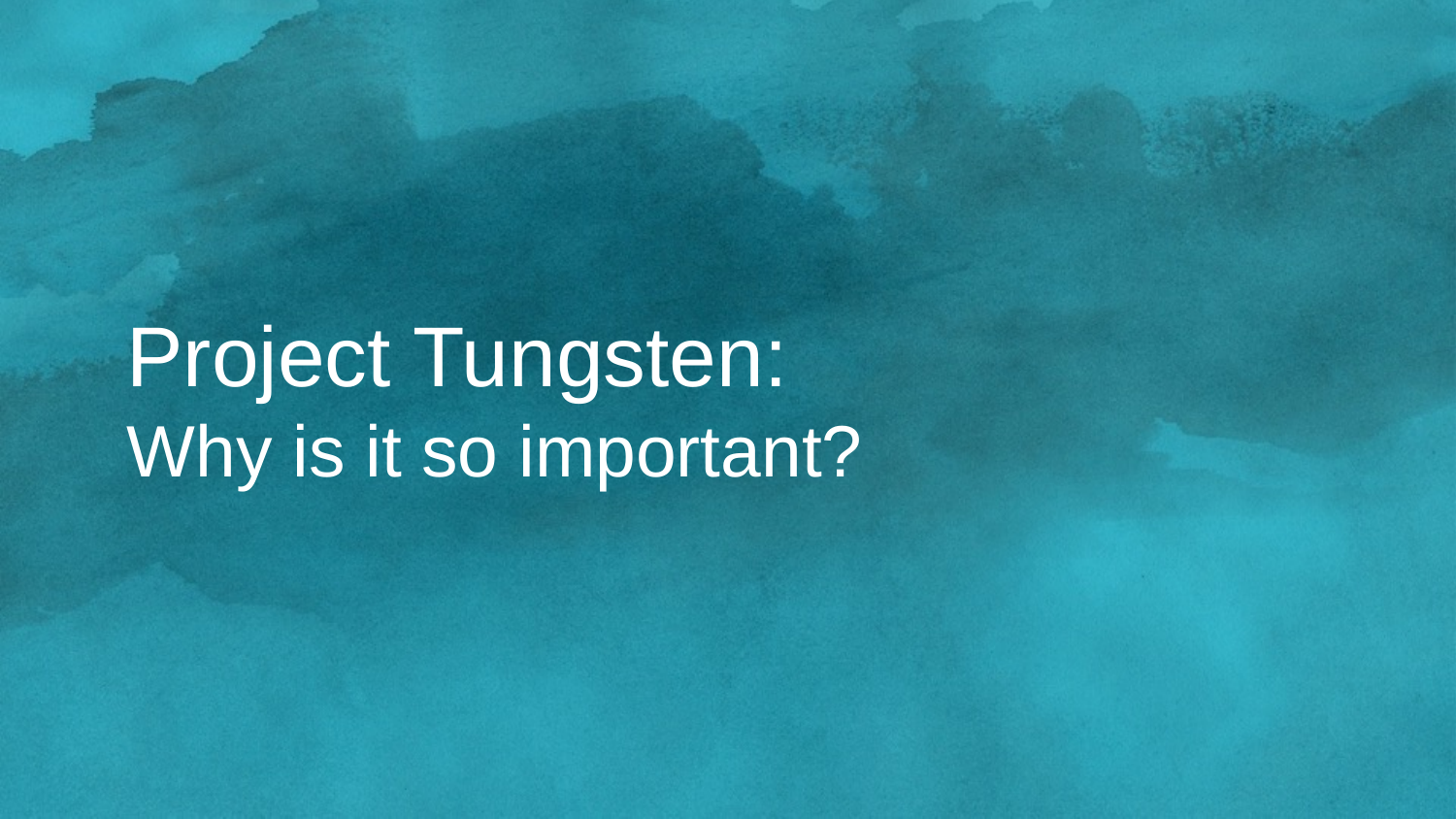

# Project Tungsten: Why is it so important?